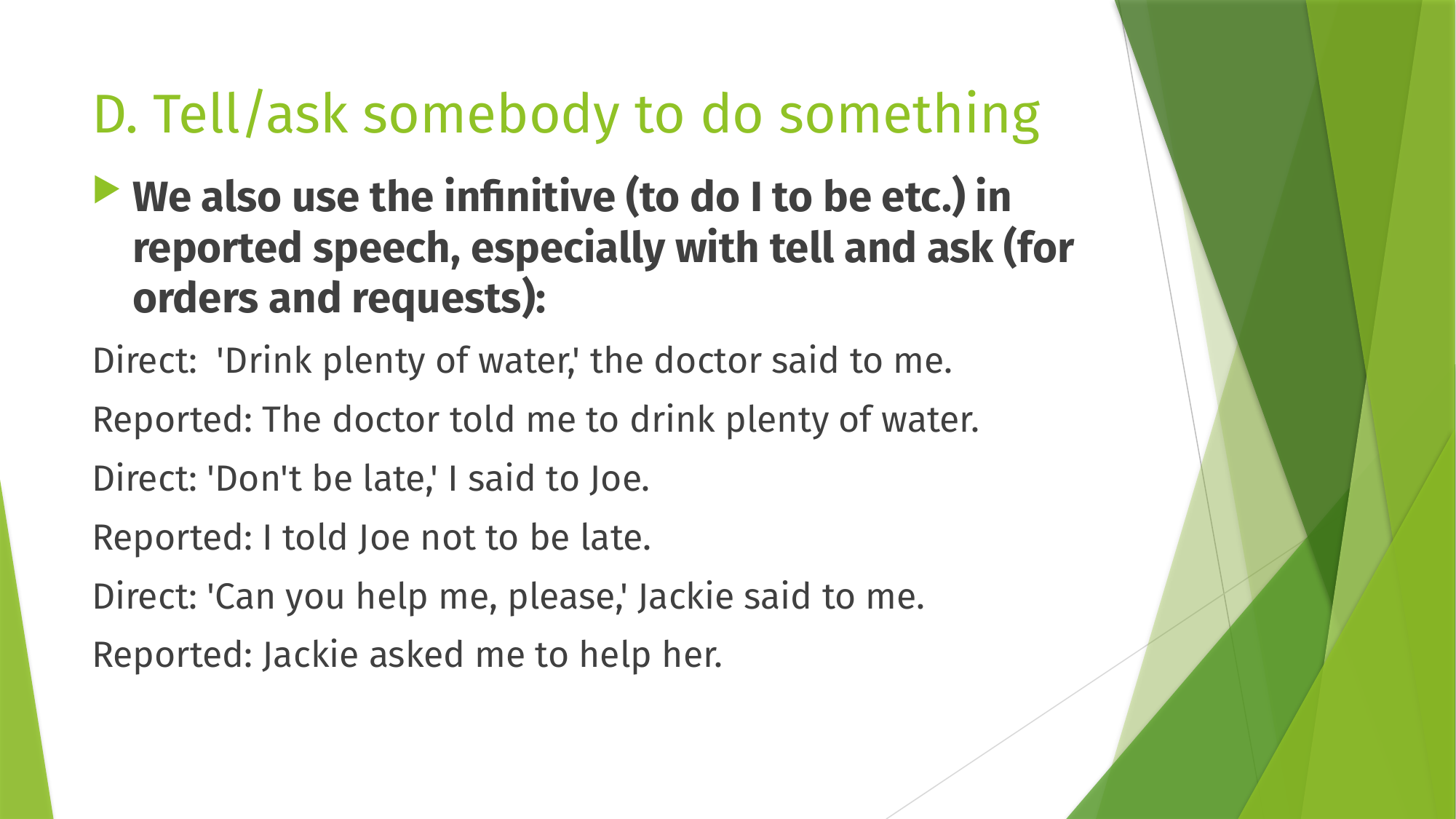

# D. Tell/ask somebody to do something
We also use the infinitive (to do I to be etc.) in reported speech, especially with tell and ask (for orders and requests):
Direct:  'Drink plenty of water,' the doctor said to me.
Reported: The doctor told me to drink plenty of water.
Direct: 'Don't be late,' I said to Joe.
Reported: I told Joe not to be late.
Direct: 'Can you help me, please,' Jackie said to me.
Reported: Jackie asked me to help her.